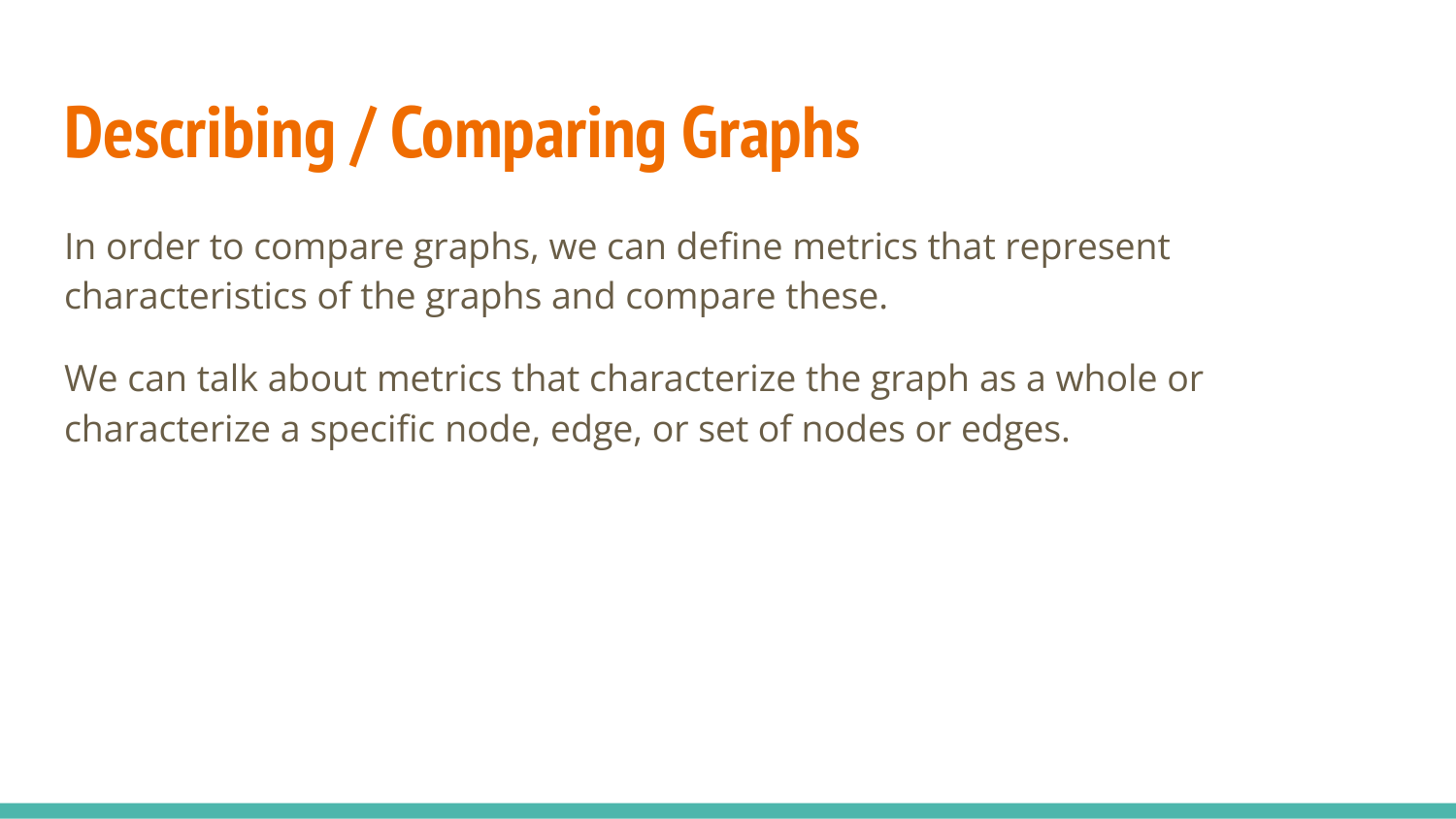

# Describing / Comparing Graphs
In order to compare graphs, we can define metrics that represent characteristics of the graphs and compare these.
We can talk about metrics that characterize the graph as a whole or characterize a specific node, edge, or set of nodes or edges.